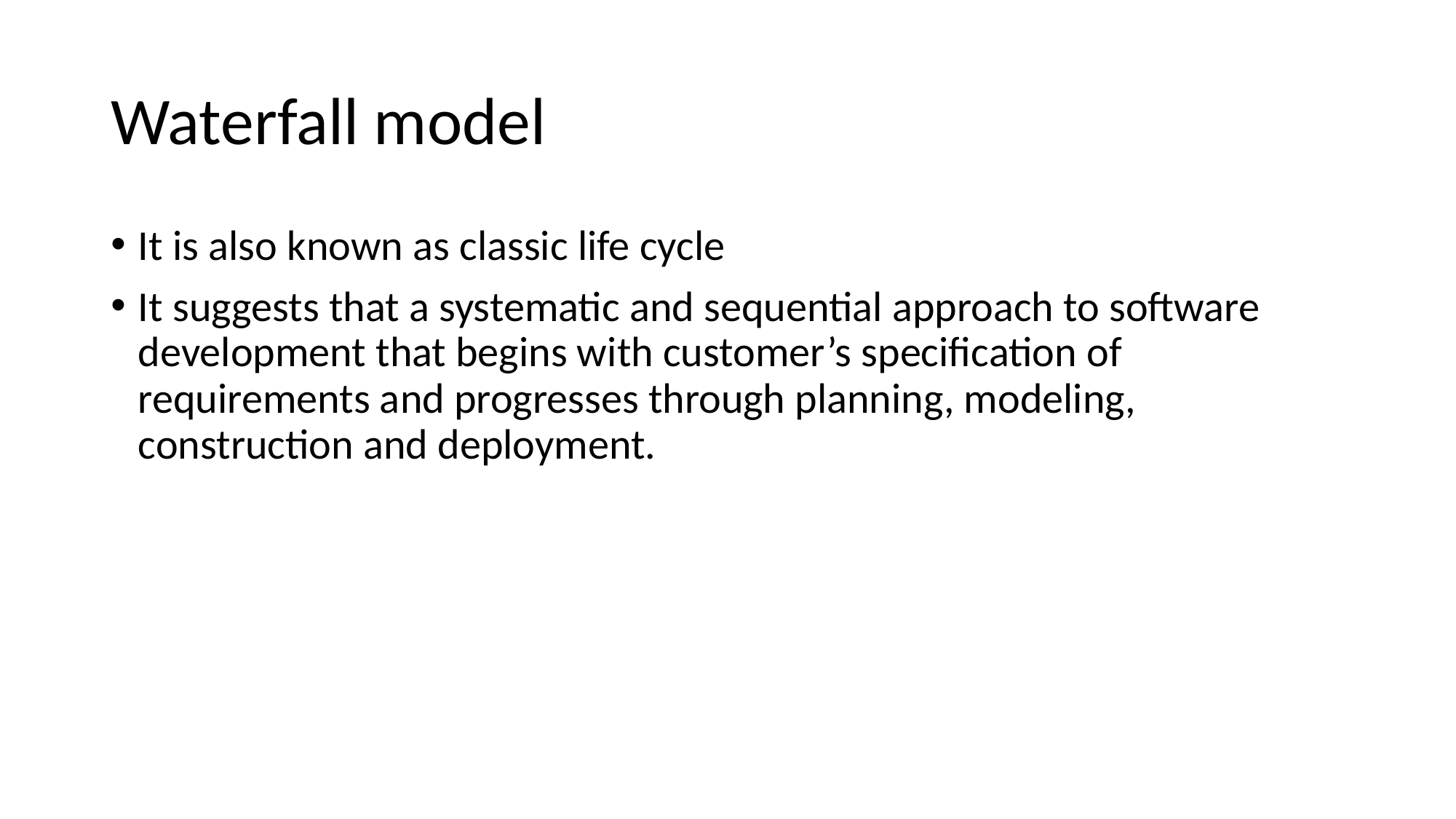

# Waterfall model
It is also known as classic life cycle
It suggests that a systematic and sequential approach to software development that begins with customer’s specification of requirements and progresses through planning, modeling, construction and deployment.